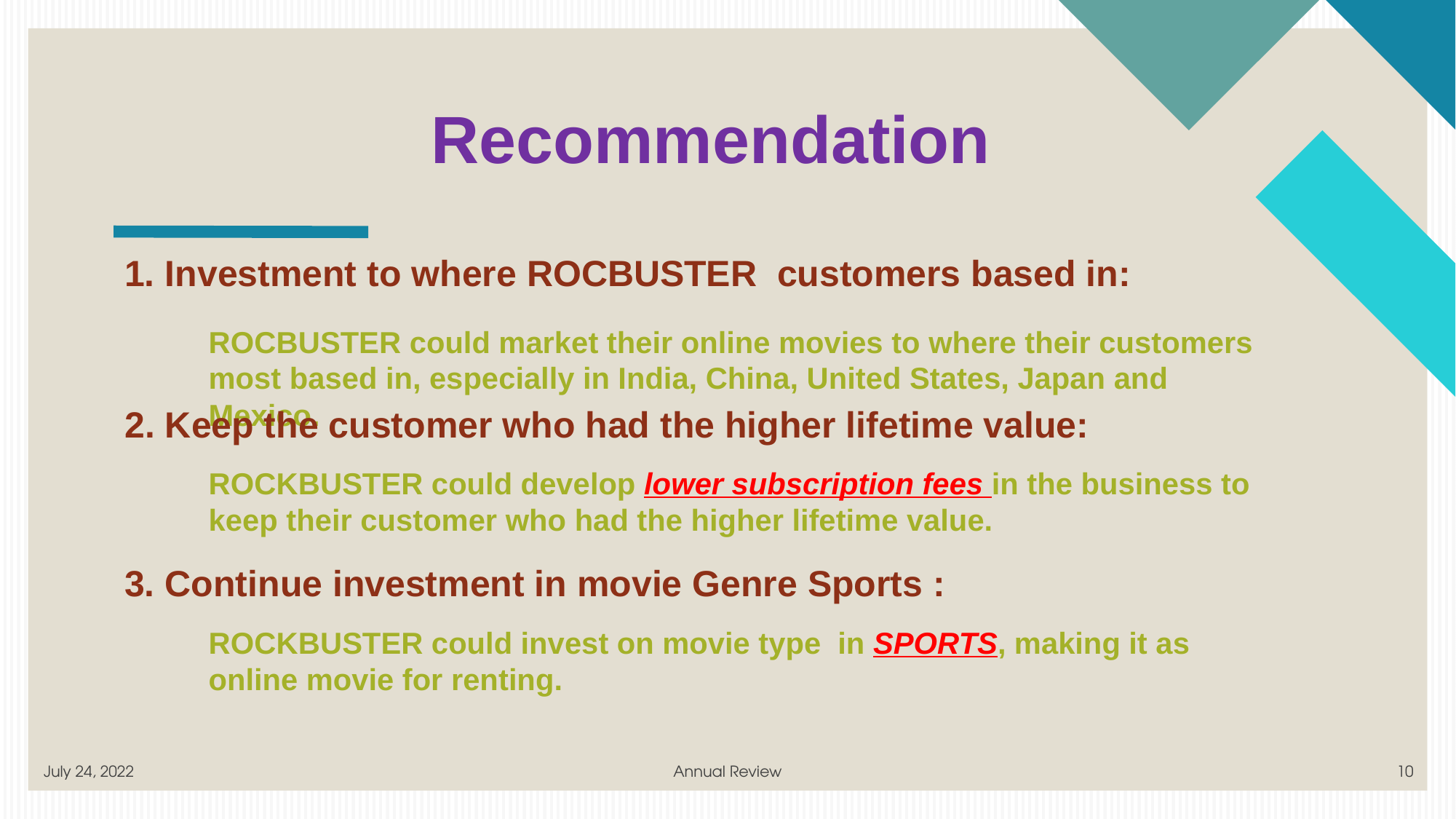

# Recommendation
1. Investment to where ROCBUSTER  customers based in:
ROCBUSTER could market their online movies to where their customers most based in, especially in India, China, United States, Japan and Mexico.
2. Keep the customer who had the higher lifetime value:
ROCKBUSTER could develop lower subscription fees in the business to keep their customer who had the higher lifetime value.
3. Continue investment in movie Genre Sports :
ROCKBUSTER could invest on movie type  in SPORTS, making it as online movie for renting.
July 24, 2022
Annual Review
10